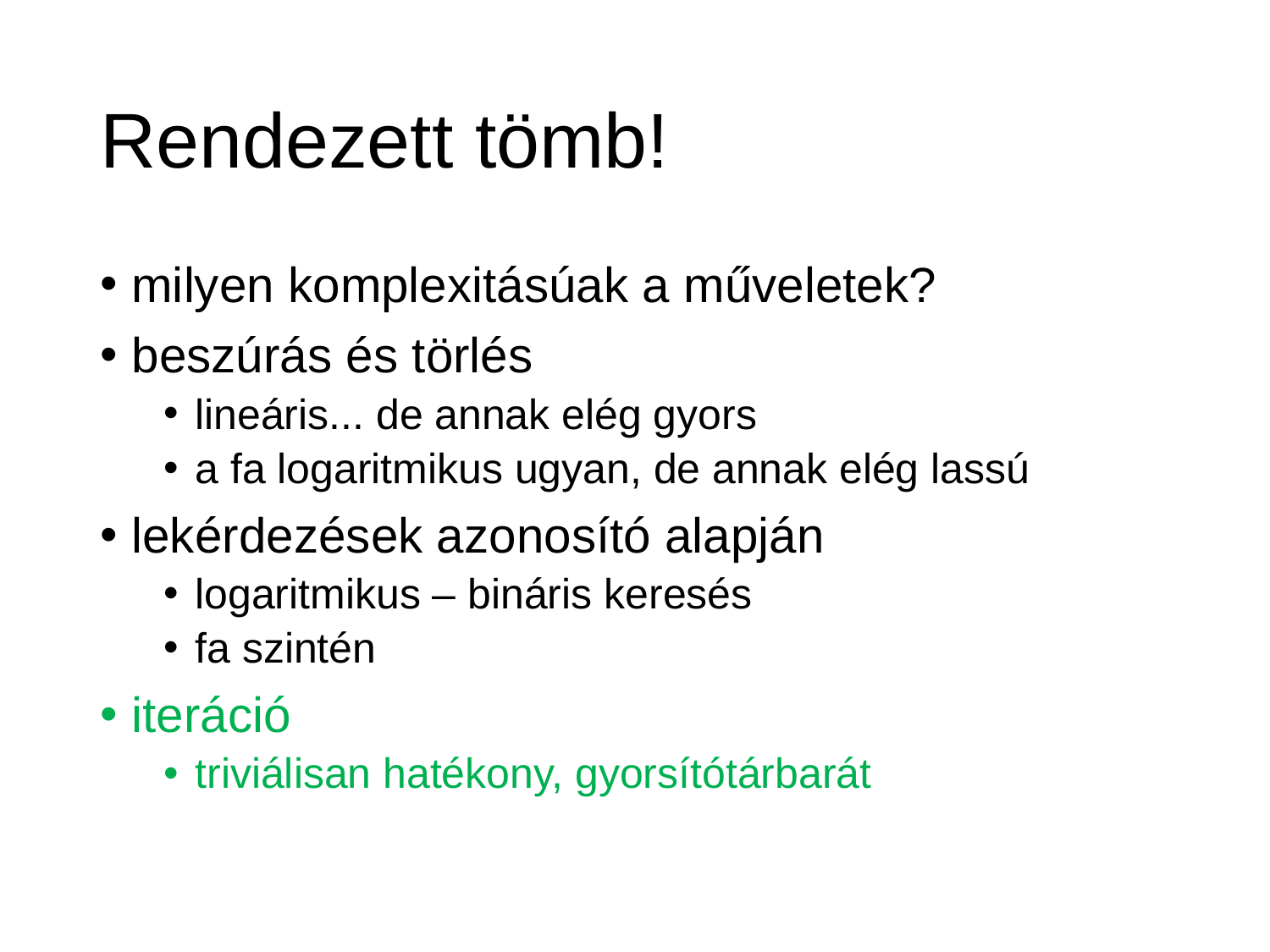

# Rendezett tömb!
milyen komplexitásúak a műveletek?
beszúrás és törlés
lineáris... de annak elég gyors
a fa logaritmikus ugyan, de annak elég lassú
lekérdezések azonosító alapján
logaritmikus – bináris keresés
fa szintén
iteráció
triviálisan hatékony, gyorsítótárbarát